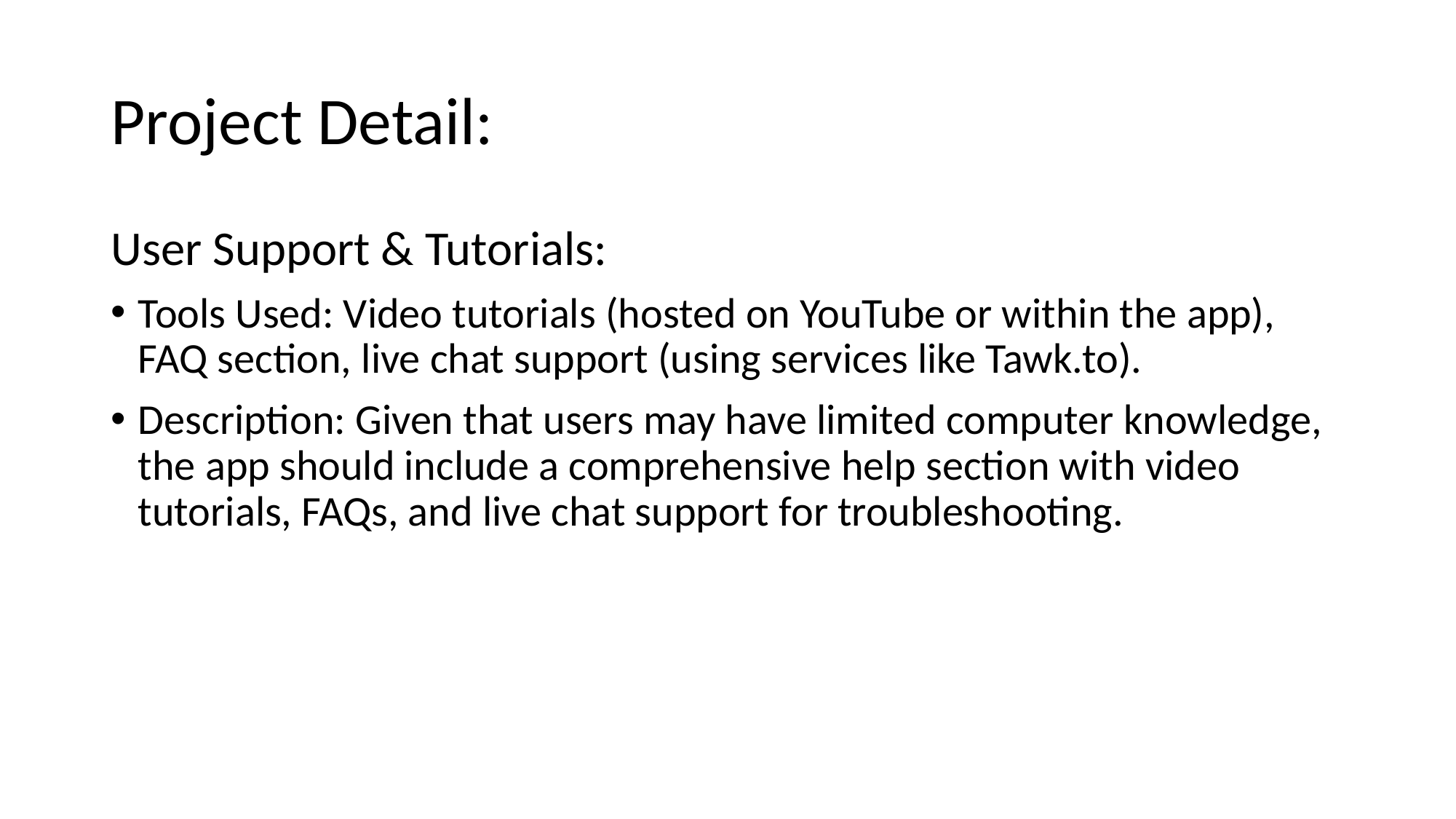

# Project Detail:
User Support & Tutorials:
Tools Used: Video tutorials (hosted on YouTube or within the app), FAQ section, live chat support (using services like Tawk.to).
Description: Given that users may have limited computer knowledge, the app should include a comprehensive help section with video tutorials, FAQs, and live chat support for troubleshooting.